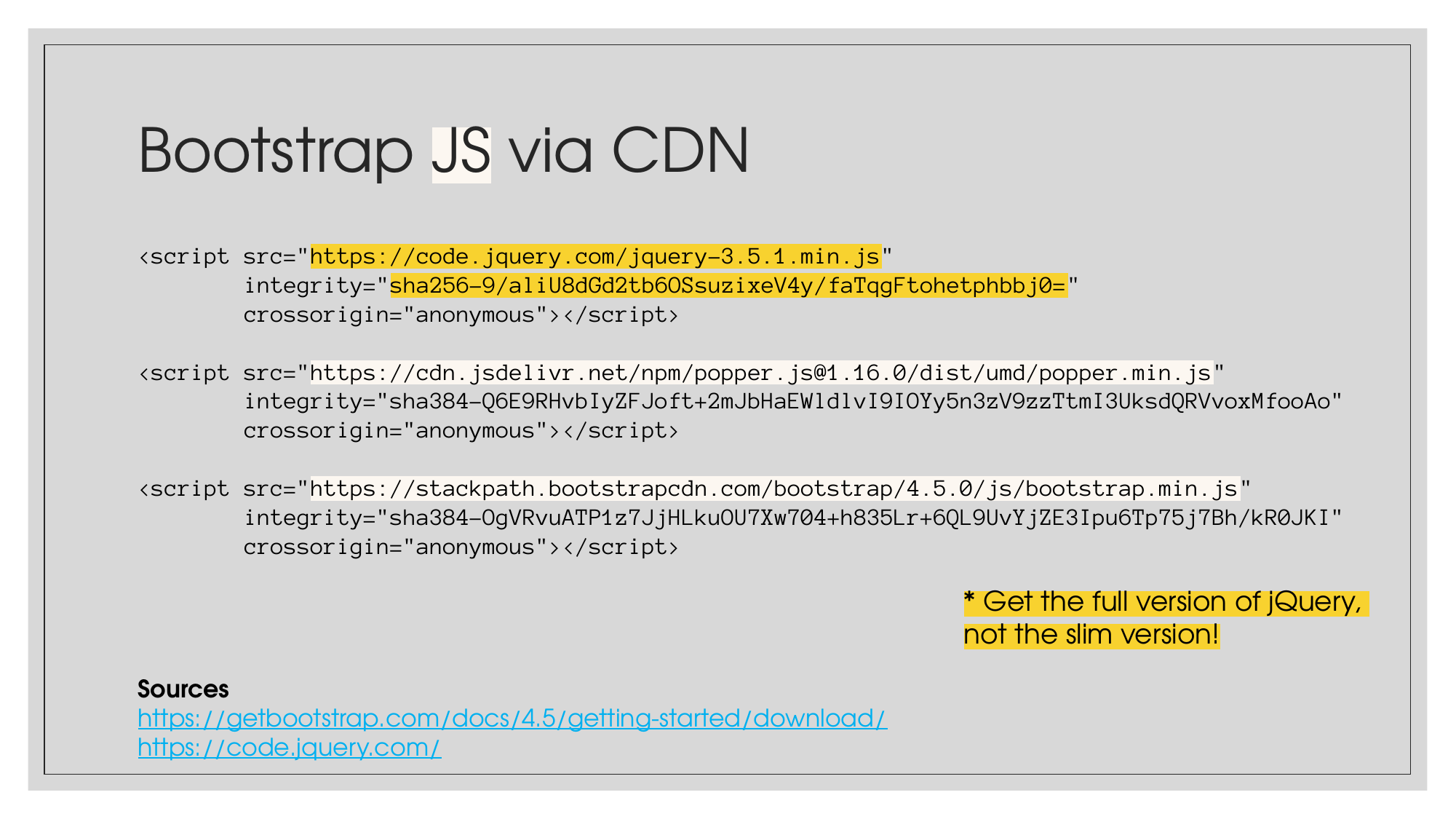

# Bootstrap JS via CDN
<script src="https://code.jquery.com/jquery-3.5.1.min.js"
        integrity="sha256-9/aliU8dGd2tb6OSsuzixeV4y/faTqgFtohetphbbj0="
        crossorigin="anonymous"></script>

<script src="https://cdn.jsdelivr.net/npm/popper.js@1.16.0/dist/umd/popper.min.js"
        integrity="sha384-Q6E9RHvbIyZFJoft+2mJbHaEWldlvI9IOYy5n3zV9zzTtmI3UksdQRVvoxMfooAo"
        crossorigin="anonymous"></script>

<script src="https://stackpath.bootstrapcdn.com/bootstrap/4.5.0/js/bootstrap.min.js"
        integrity="sha384-OgVRvuATP1z7JjHLkuOU7Xw704+h835Lr+6QL9UvYjZE3Ipu6Tp75j7Bh/kR0JKI"
        crossorigin="anonymous"></script>
* Get the full version of jQuery,
not the slim version!
Sources
https://getbootstrap.com/docs/4.5/getting-started/download/
https://code.jquery.com/